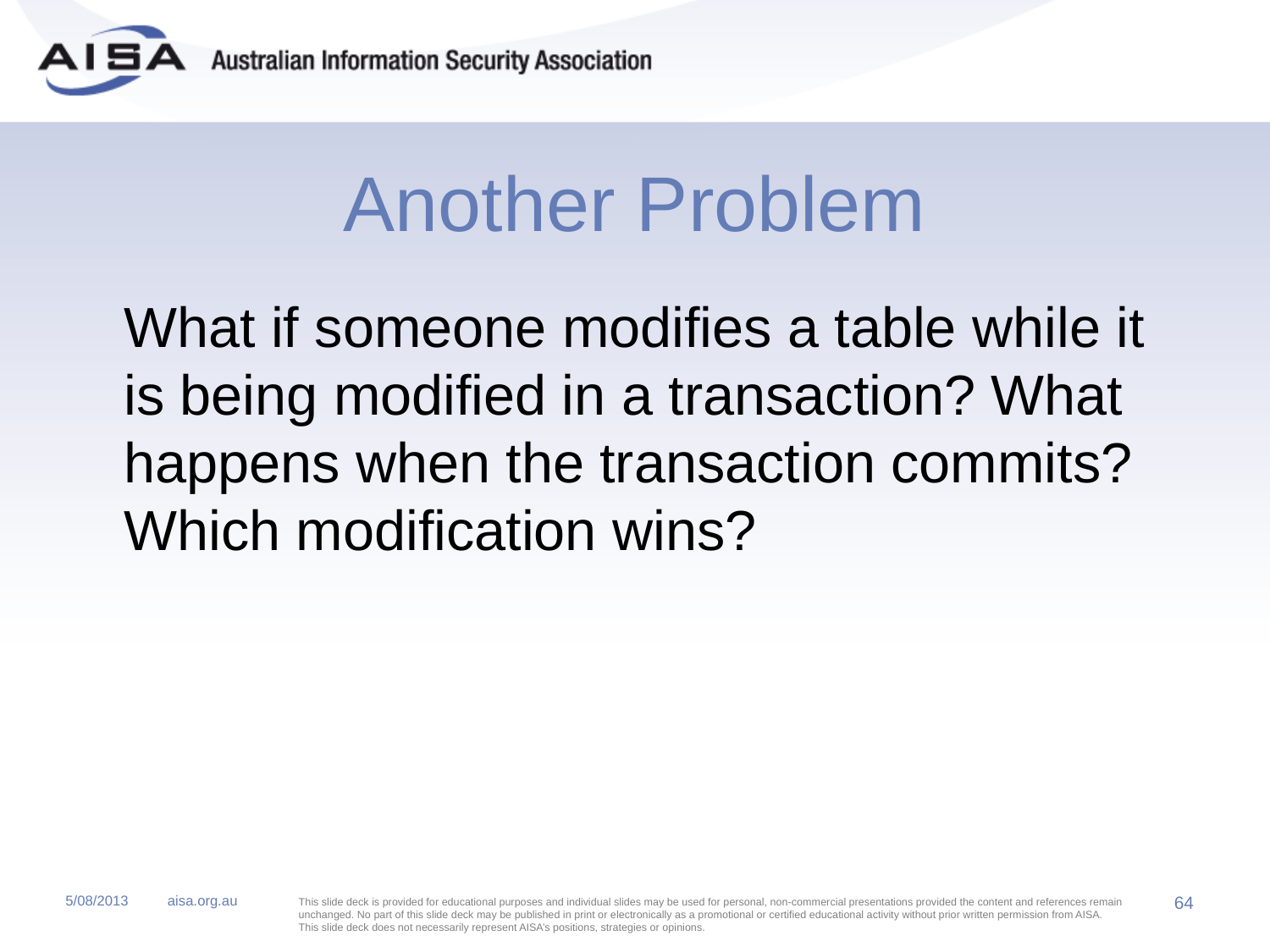

# Another Problem
	What if someone modifies a table while it is being modified in a transaction? What happens when the transaction commits? Which modification wins?